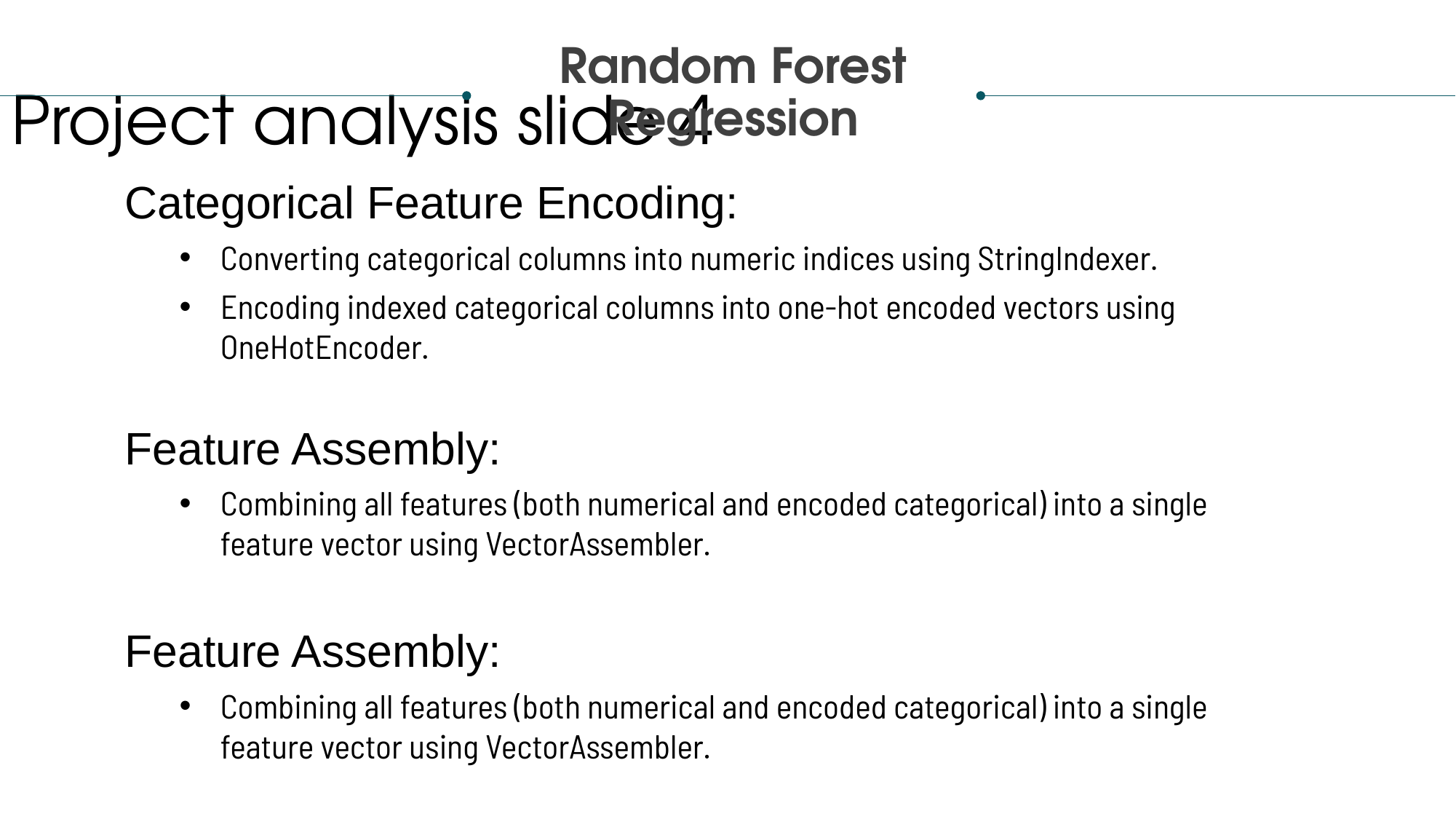

Random Forest
Regression
Project analysis slide 4
Categorical Feature Encoding:
Converting categorical columns into numeric indices using StringIndexer.
Encoding indexed categorical columns into one-hot encoded vectors using OneHotEncoder.
Feature Assembly:
Combining all features (both numerical and encoded categorical) into a single feature vector using VectorAssembler.
Feature Assembly:
Combining all features (both numerical and encoded categorical) into a single feature vector using VectorAssembler.